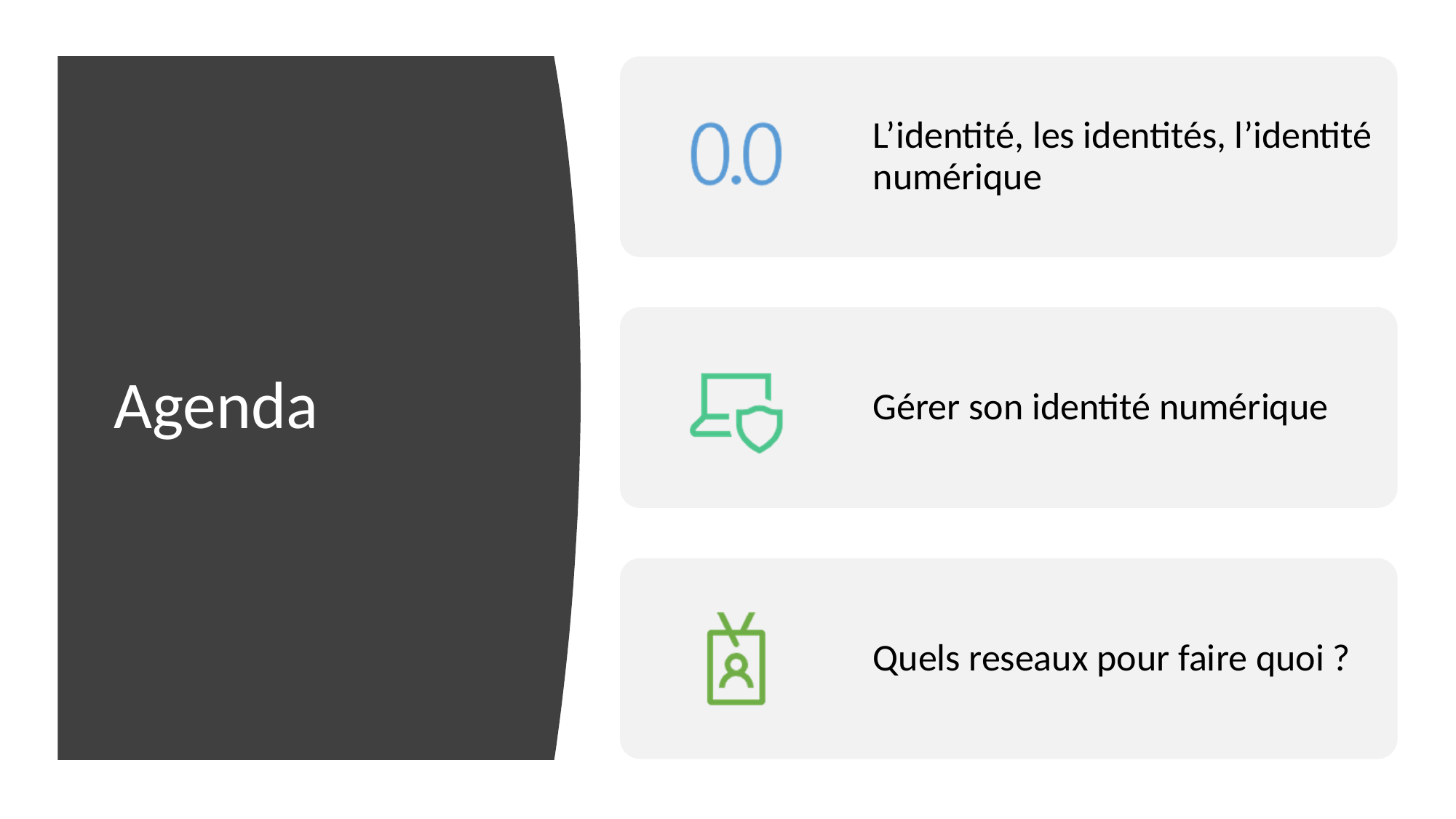

L’identité, les identités, l’identité numérique
Gérer son identité numérique
Quels reseaux pour faire quoi ?

# Agenda